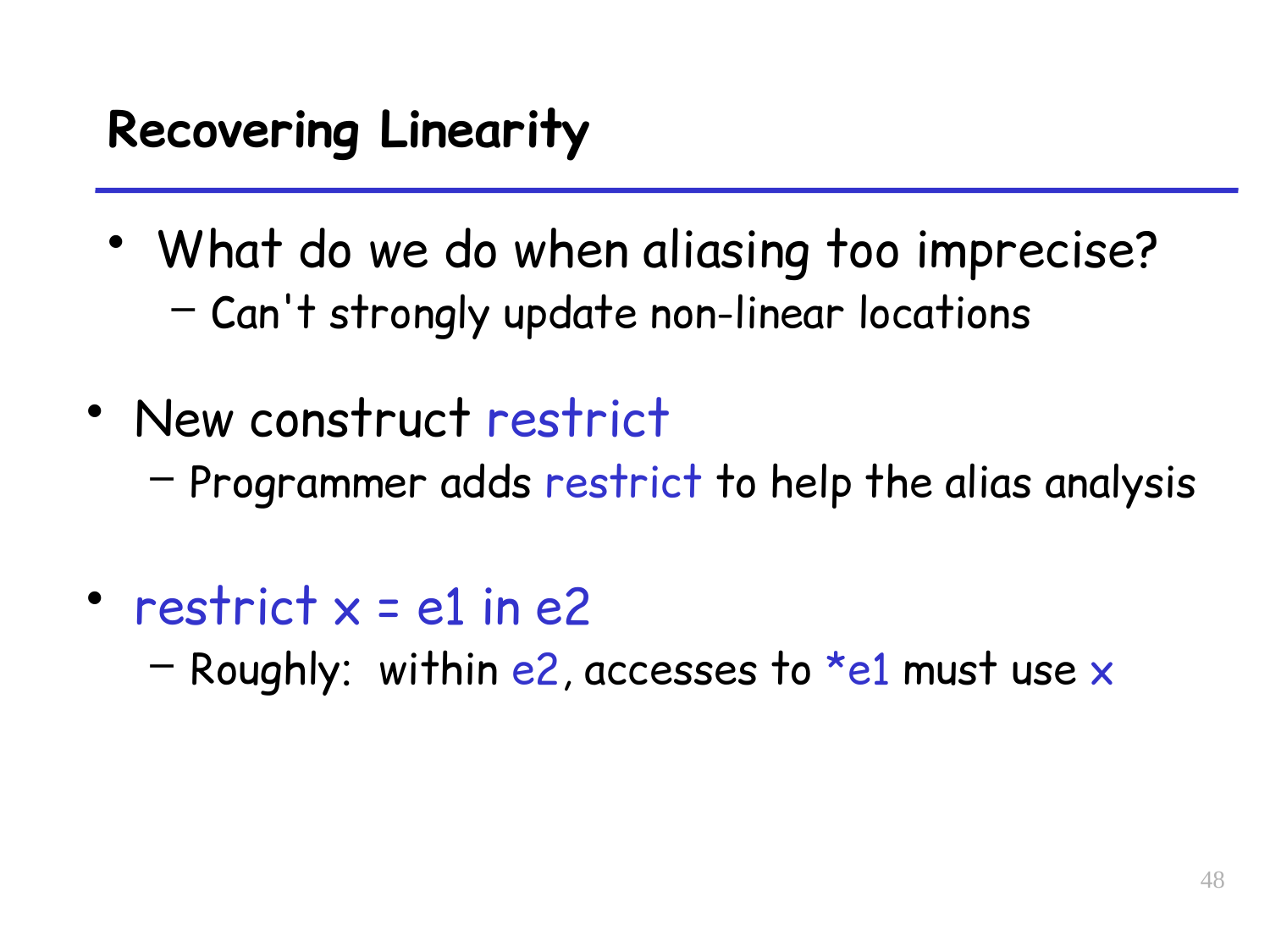

# Recovering Linearity
What do we do when aliasing too imprecise?
Can't strongly update non-linear locations
New construct restrict
Programmer adds restrict to help the alias analysis

restrict x = e1 in e2
Roughly:  within e2, accesses to *e1 must use x
48